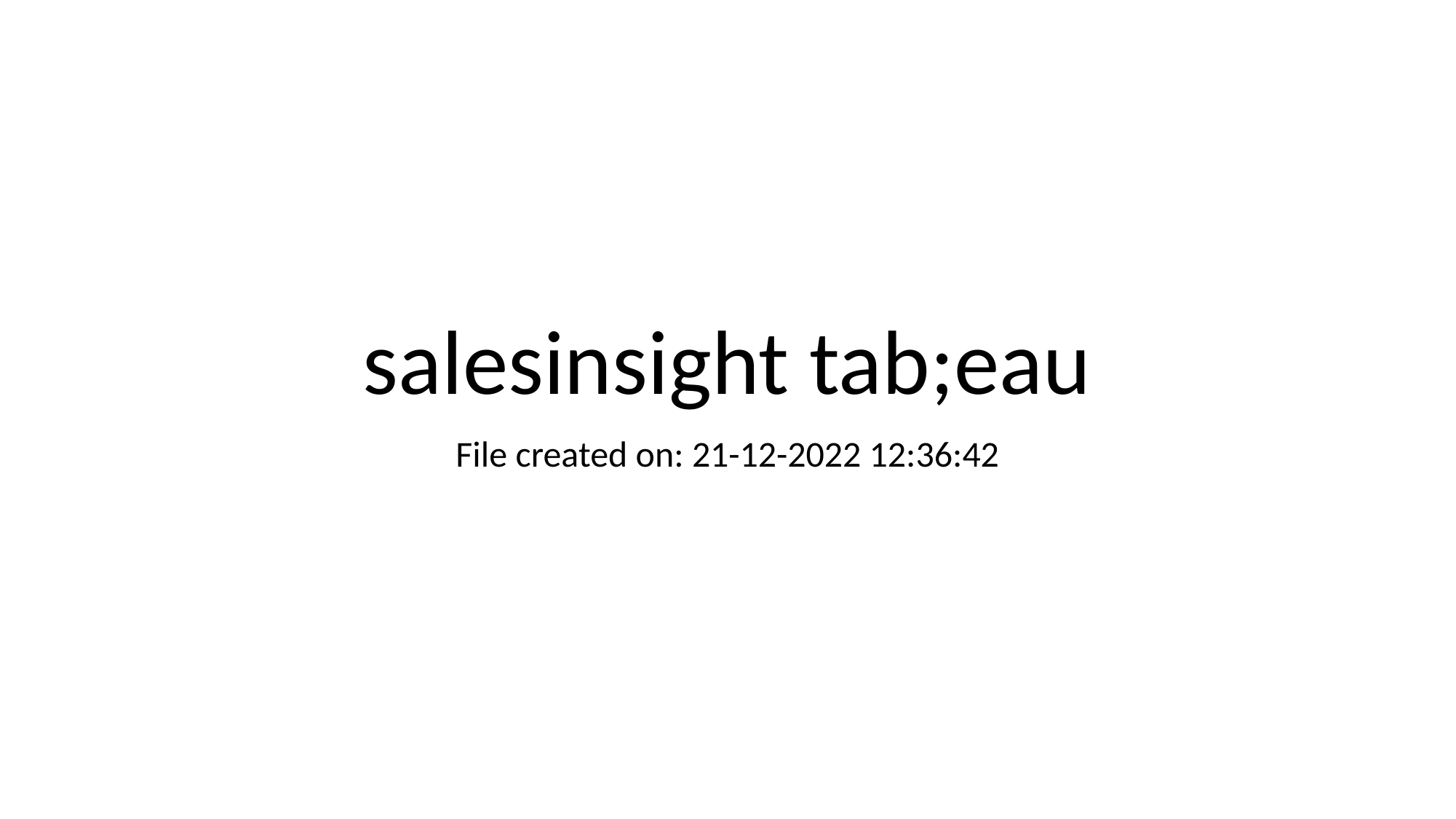

# salesinsight tab;eau
File created on: 21-12-2022 12:36:42